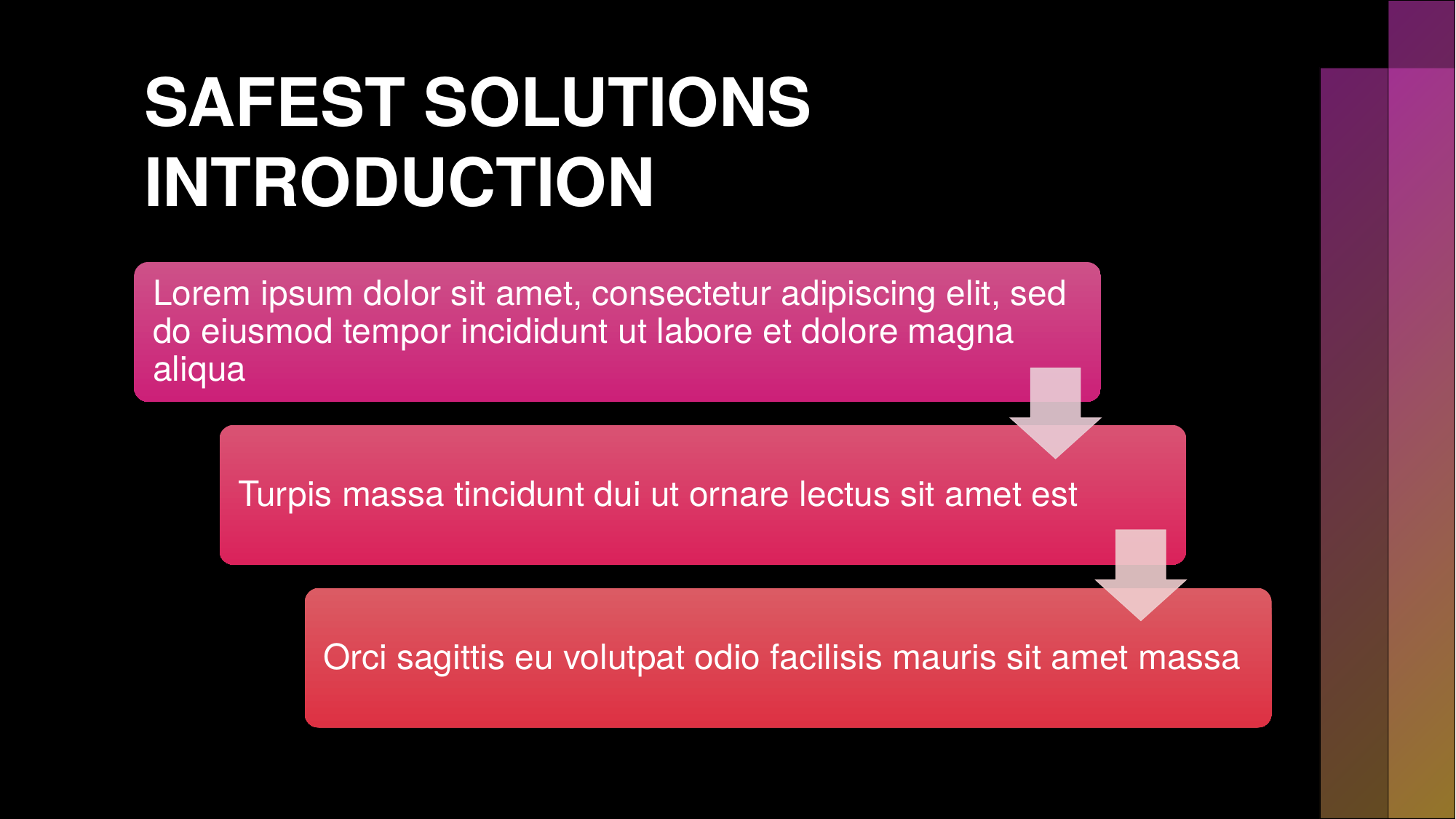

# SAFEST SOLUTIONS INTRODUCTION

Lorem ipsum dolor sit amet, consectetur adipiscing elit, sed do eiusmod tempor incididunt ut labore et dolore magna aliqua
Turpis massa tincidunt dui ut ornare lectus sit amet est
Orci sagittis eu volutpat odio facilisis mauris sit amet massa